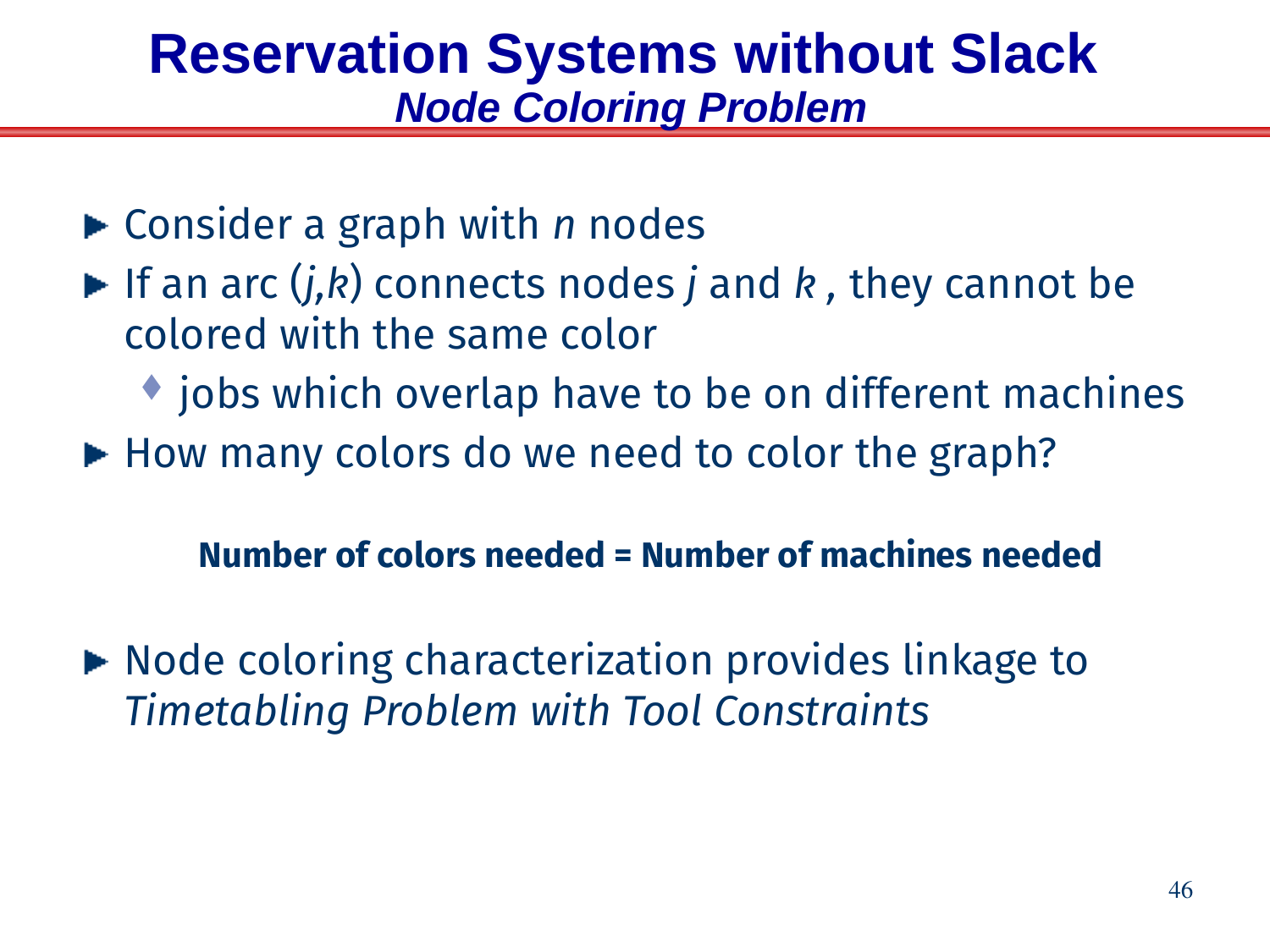

# Reservation Systems without Slack Node Coloring Problem
Consider a graph with n nodes
If an arc (j,k) connects nodes j and k , they cannot be colored with the same color
jobs which overlap have to be on different machines
How many colors do we need to color the graph?

Number of colors needed = Number of machines needed

Node coloring characterization provides linkage to Timetabling Problem with Tool Constraints
46